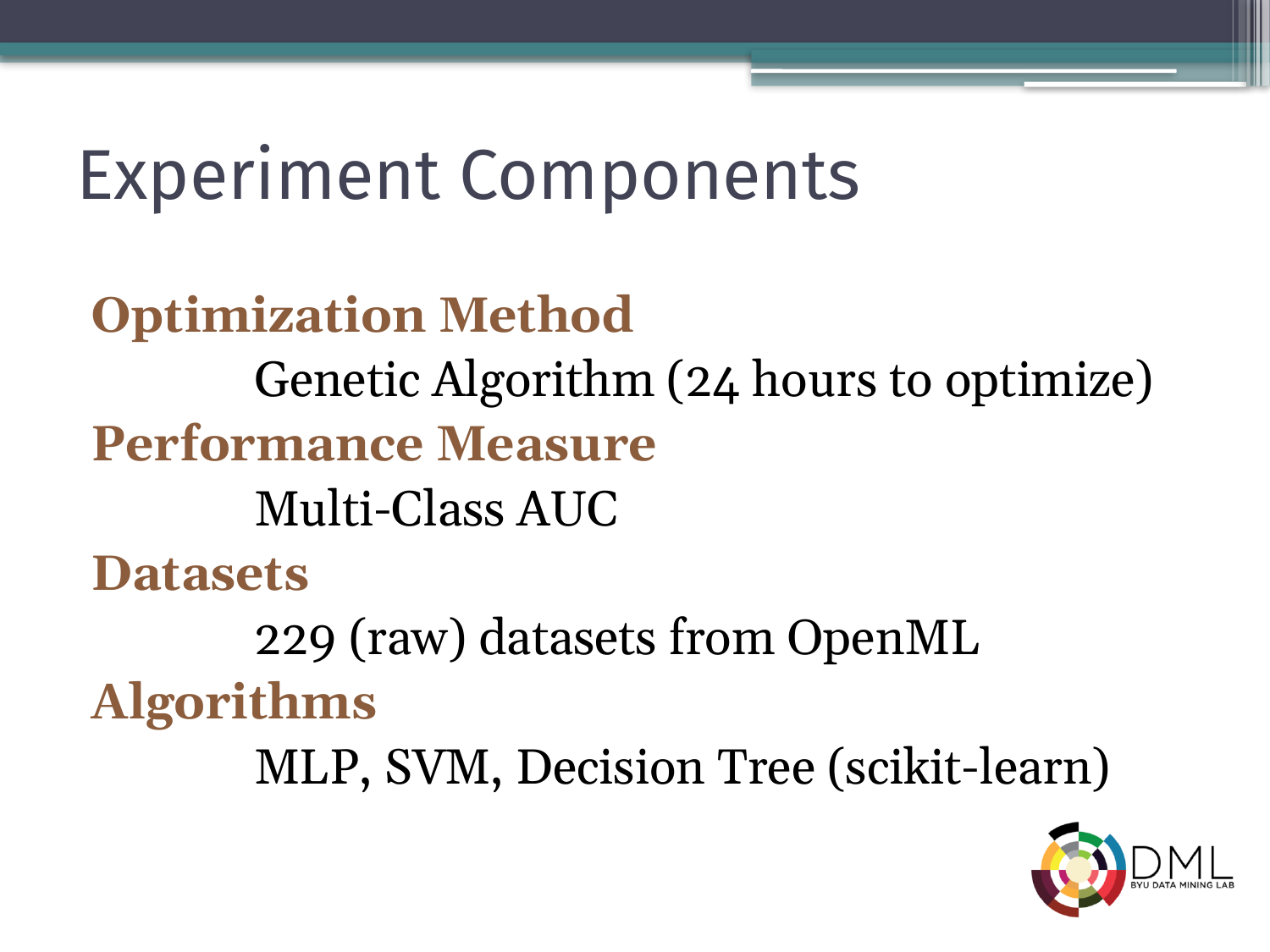

# Experiment Components
Optimization Method
		Genetic Algorithm (24 hours to optimize)
Performance Measure
		Multi-Class AUC
Datasets
		229 (raw) datasets from OpenML
Algorithms
		MLP, SVM, Decision Tree (scikit-learn)